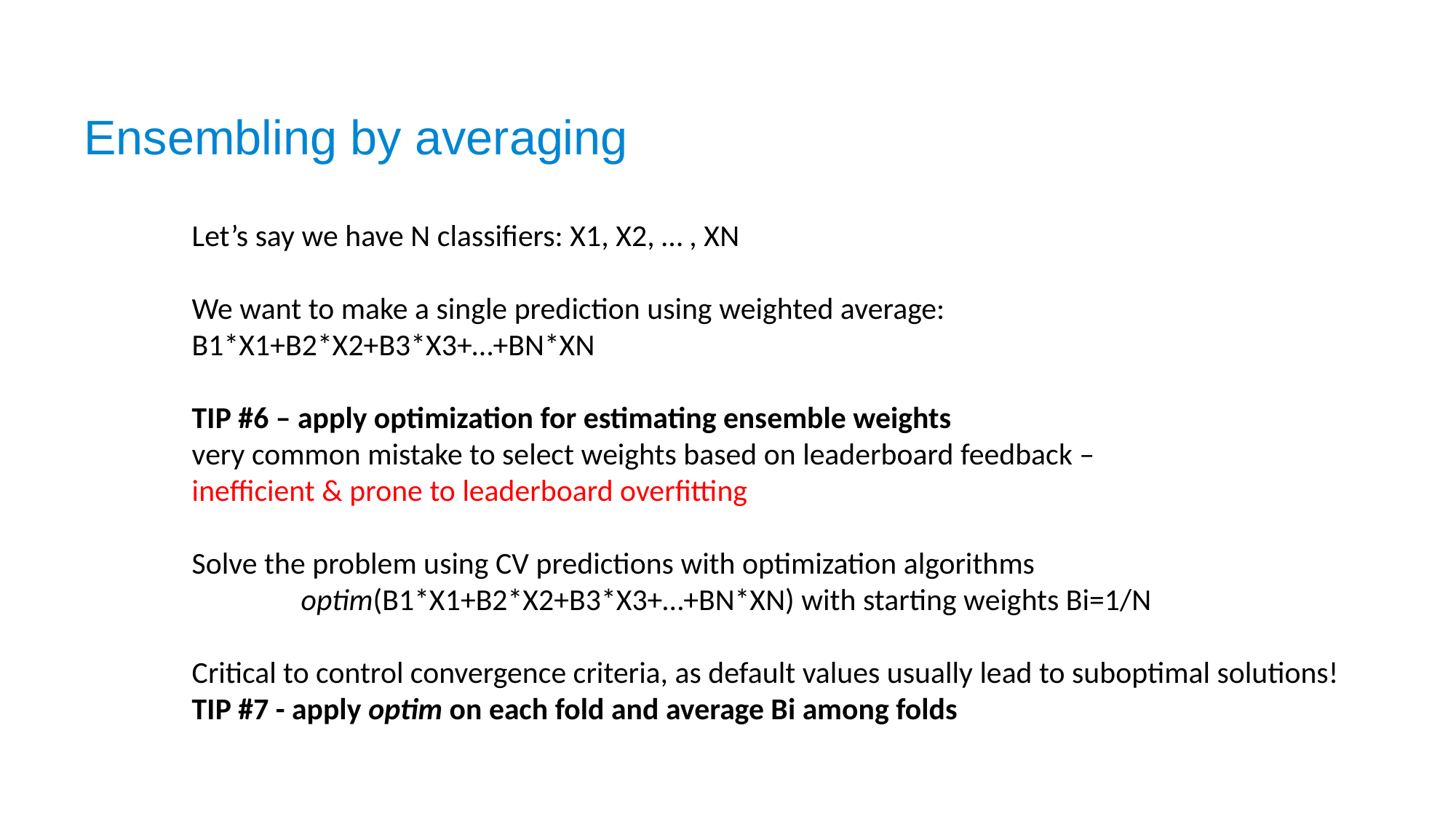

Ensembling by averaging
Let’s say we have N classifiers: X1, X2, … , XN

We want to make a single prediction using weighted average:
B1*X1+B2*X2+B3*X3+…+BN*XN

TIP #6 – apply optimization for estimating ensemble weights
very common mistake to select weights based on leaderboard feedback –
inefficient & prone to leaderboard overfitting

Solve the problem using CV predictions with optimization algorithms
	optim(B1*X1+B2*X2+B3*X3+…+BN*XN) with starting weights Bi=1/N

Critical to control convergence criteria, as default values usually lead to suboptimal solutions!
TIP #7 - apply optim on each fold and average Bi among folds